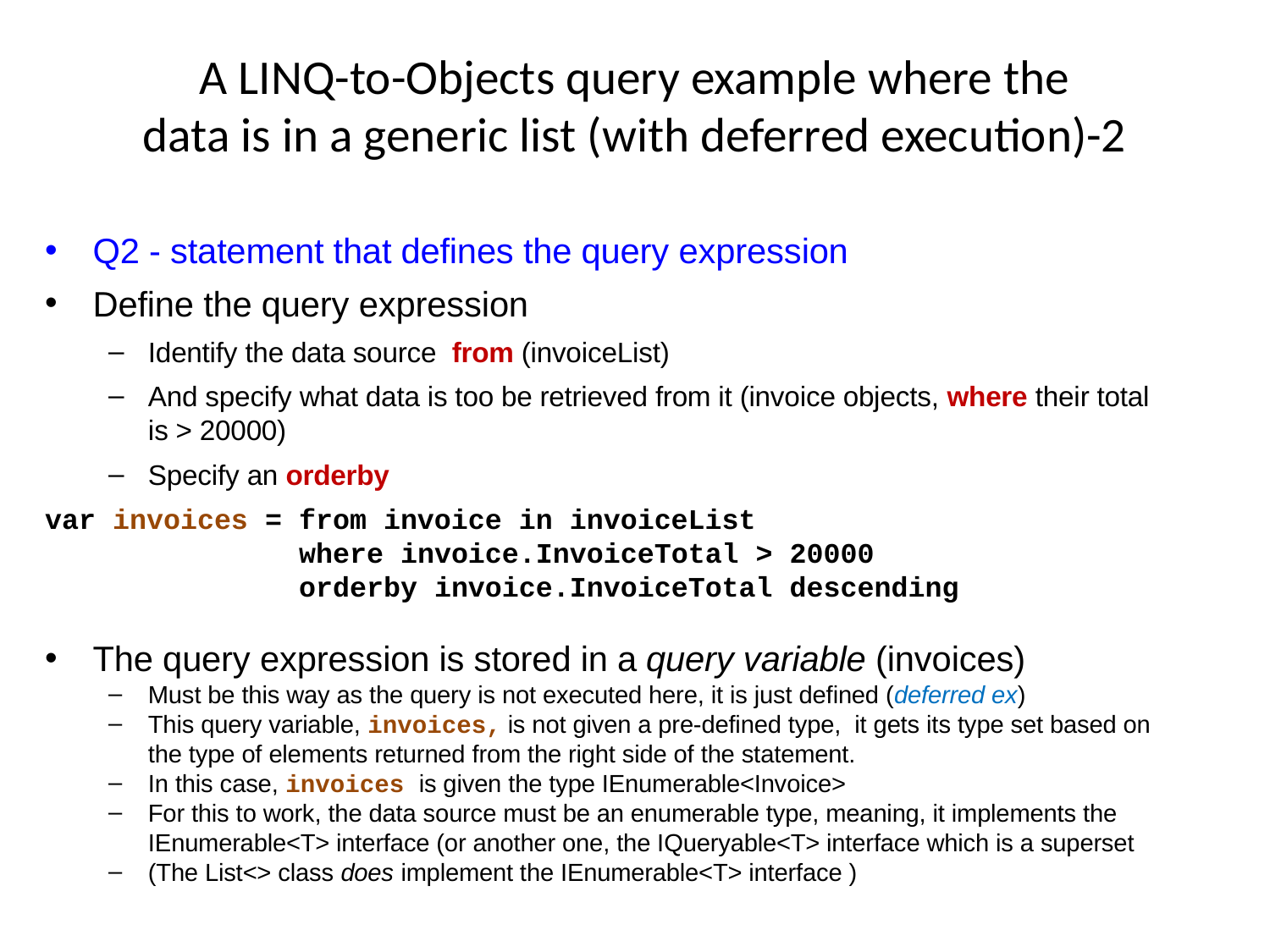

# A LINQ-to-Objects query example where the data is in a generic list (with deferred execution)-2
Q2 - statement that defines the query expression
Define the query expression
Identify the data source  from (invoiceList)
And specify what data is too be retrieved from it (invoice objects, where their total is > 20000)
Specify an orderby
var invoices = from invoice in invoiceList
               where invoice.InvoiceTotal > 20000
               orderby invoice.InvoiceTotal descending

The query expression is stored in a query variable (invoices)
Must be this way as the query is not executed here, it is just defined (deferred ex)
This query variable, invoices, is not given a pre-defined type,  it gets its type set based on the type of elements returned from the right side of the statement.
In this case, invoices is given the type IEnumerable<Invoice>
For this to work, the data source must be an enumerable type, meaning, it implements the IEnumerable<T> interface (or another one, the IQueryable<T> interface which is a superset
(The List<> class does implement the IEnumerable<T> interface )